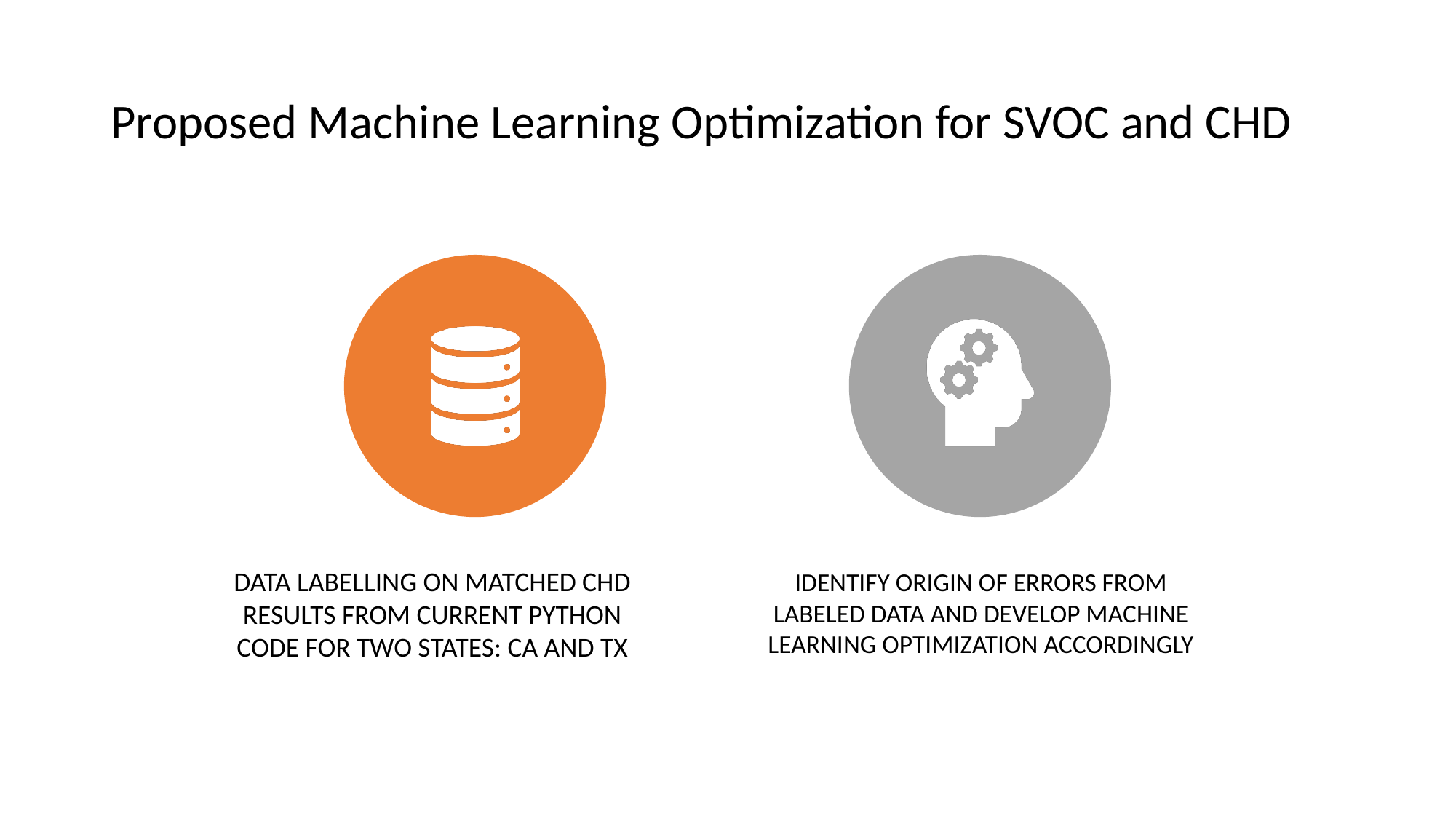

# Proposed Machine Learning Optimization for SVOC and CHD
Data labelling on matched CHD results from current Python code for two states: CA and TX
Identify origin of errors from labeled data and develop Machine Learning optimization Accordingly